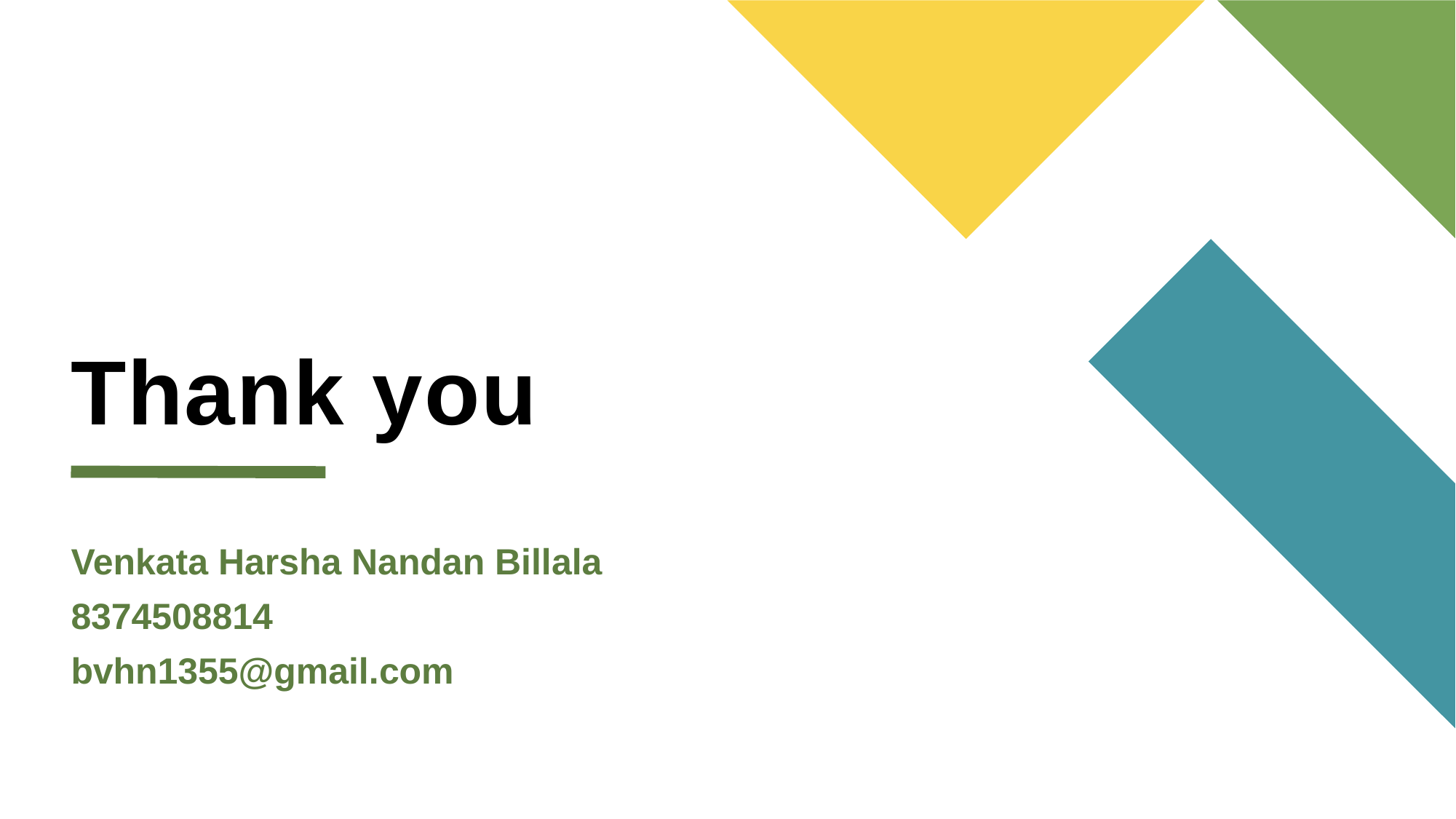

# Thank you
Venkata Harsha Nandan Billala
8374508814
bvhn1355@gmail.com